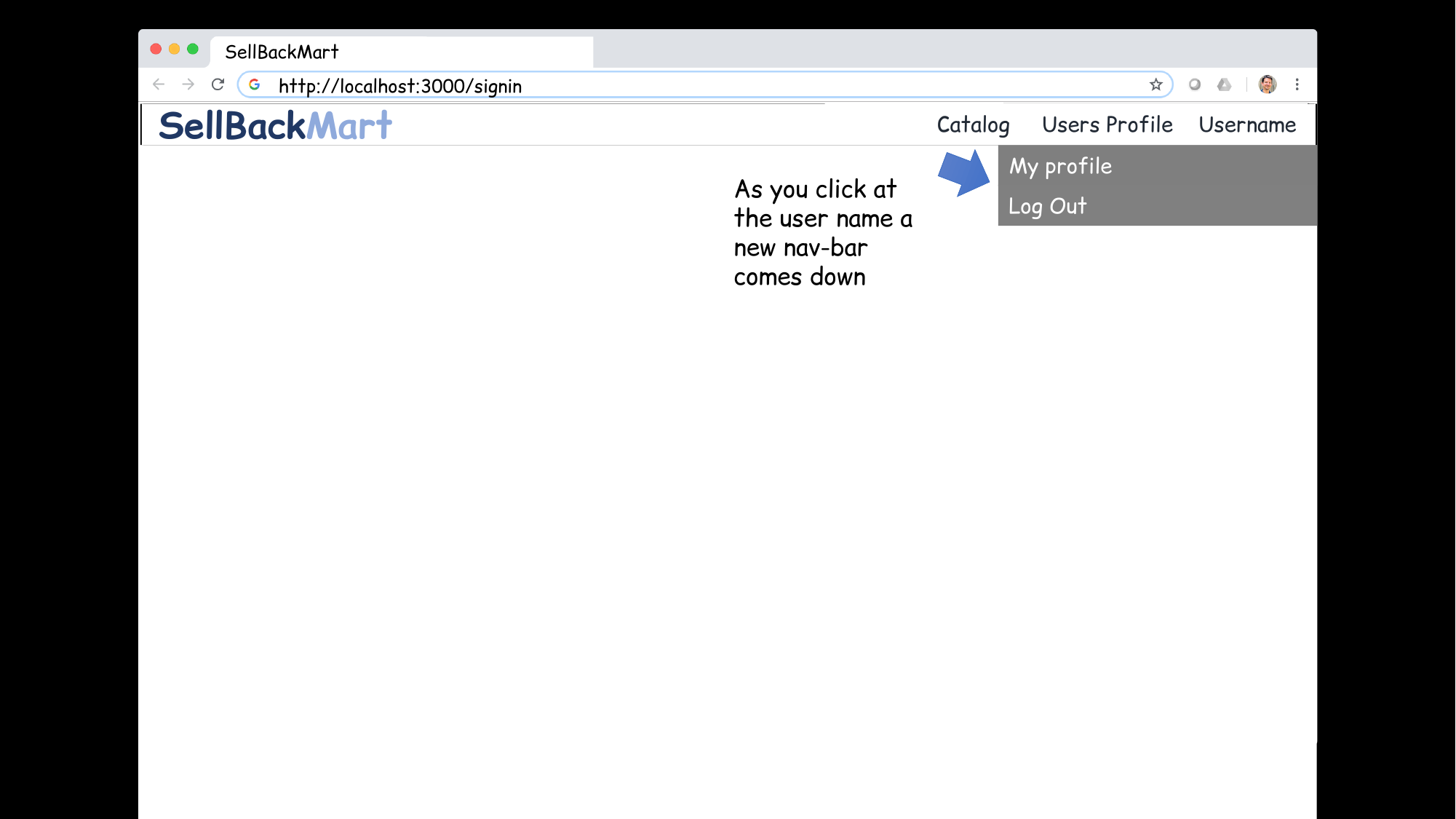

SellBackMart
http://localhost:3000/signin
Catalog     Users Profile    Username
Username
 SellBackMart
 Catalog |  Messages
Home
My profile

As you click at the user name a new nav-bar comes down
Log Out